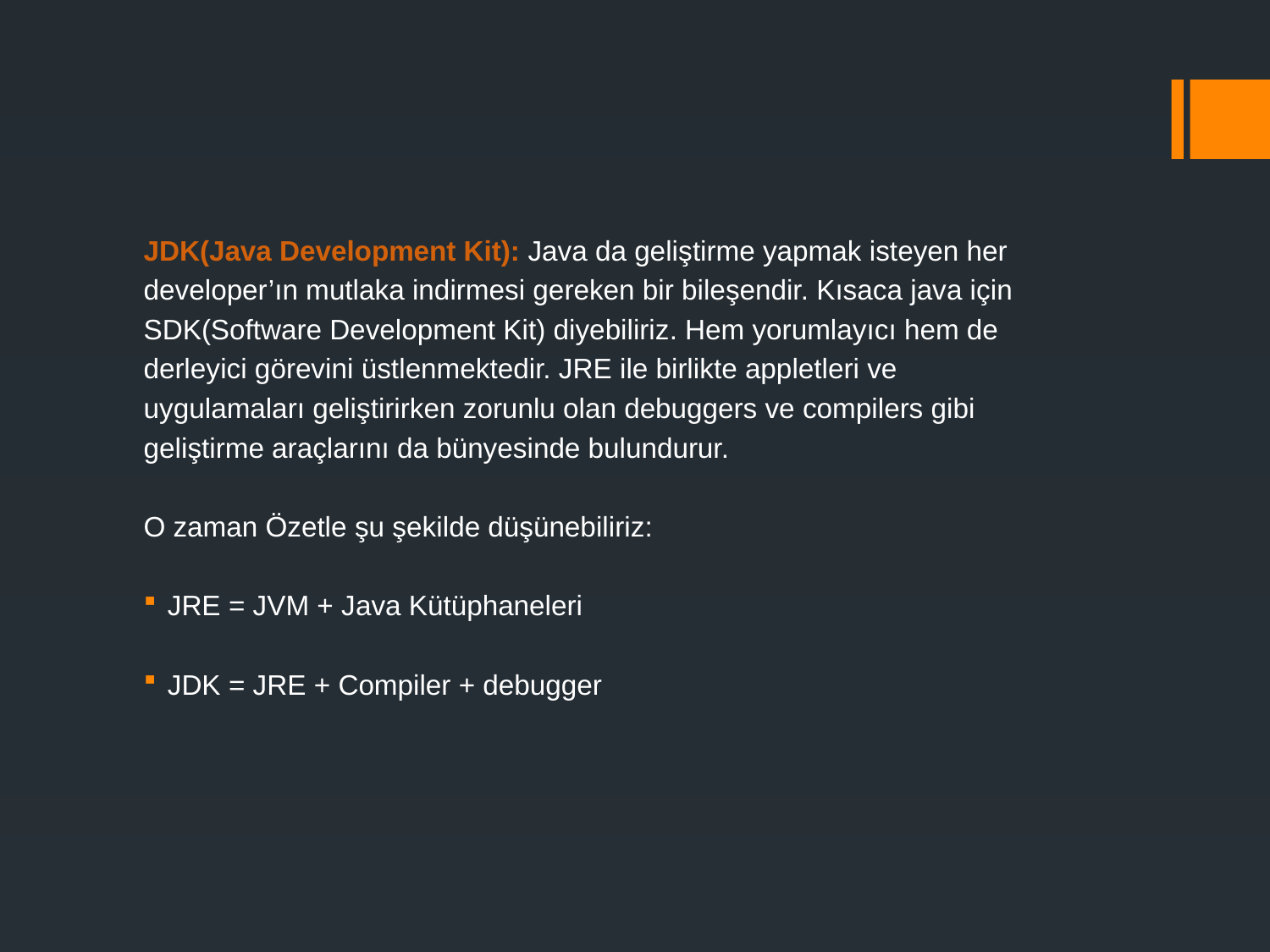

JDK(Java Development Kit): Java da geliştirme yapmak isteyen her
developer’ın mutlaka indirmesi gereken bir bileşendir. Kısaca java için
SDK(Software Development Kit) diyebiliriz. Hem yorumlayıcı hem de
derleyici görevini üstlenmektedir. JRE ile birlikte appletleri ve
uygulamaları geliştirirken zorunlu olan debuggers ve compilers gibi
geliştirme araçlarını da bünyesinde bulundurur.

O zaman Özetle şu şekilde düşünebiliriz:

JRE = JVM + Java Kütüphaneleri

JDK = JRE + Compiler + debugger